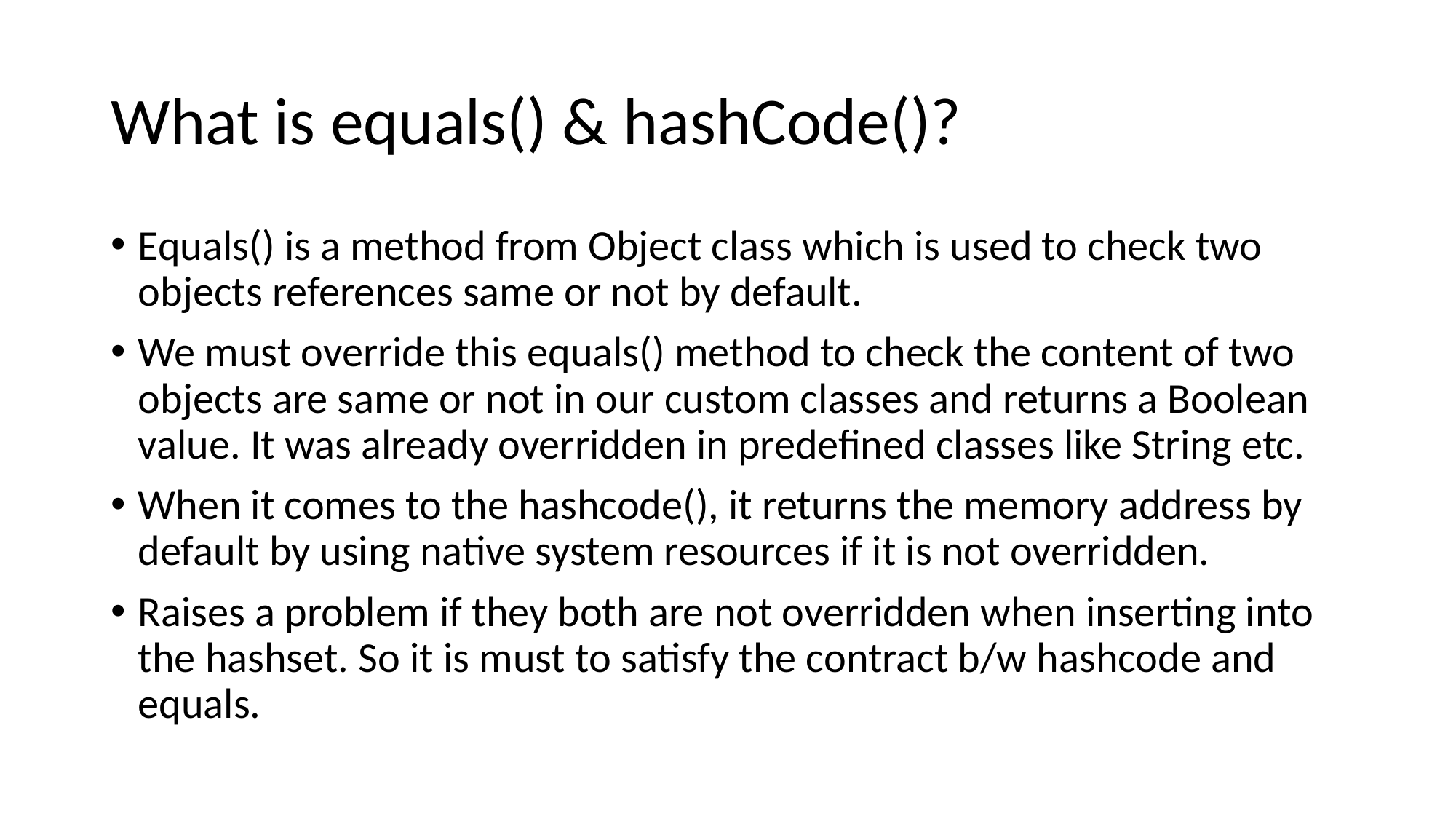

# What is equals() & hashCode()?
Equals() is a method from Object class which is used to check two objects references same or not by default.
We must override this equals() method to check the content of two objects are same or not in our custom classes and returns a Boolean value. It was already overridden in predefined classes like String etc.
When it comes to the hashcode(), it returns the memory address by default by using native system resources if it is not overridden.
Raises a problem if they both are not overridden when inserting into the hashset. So it is must to satisfy the contract b/w hashcode and equals.